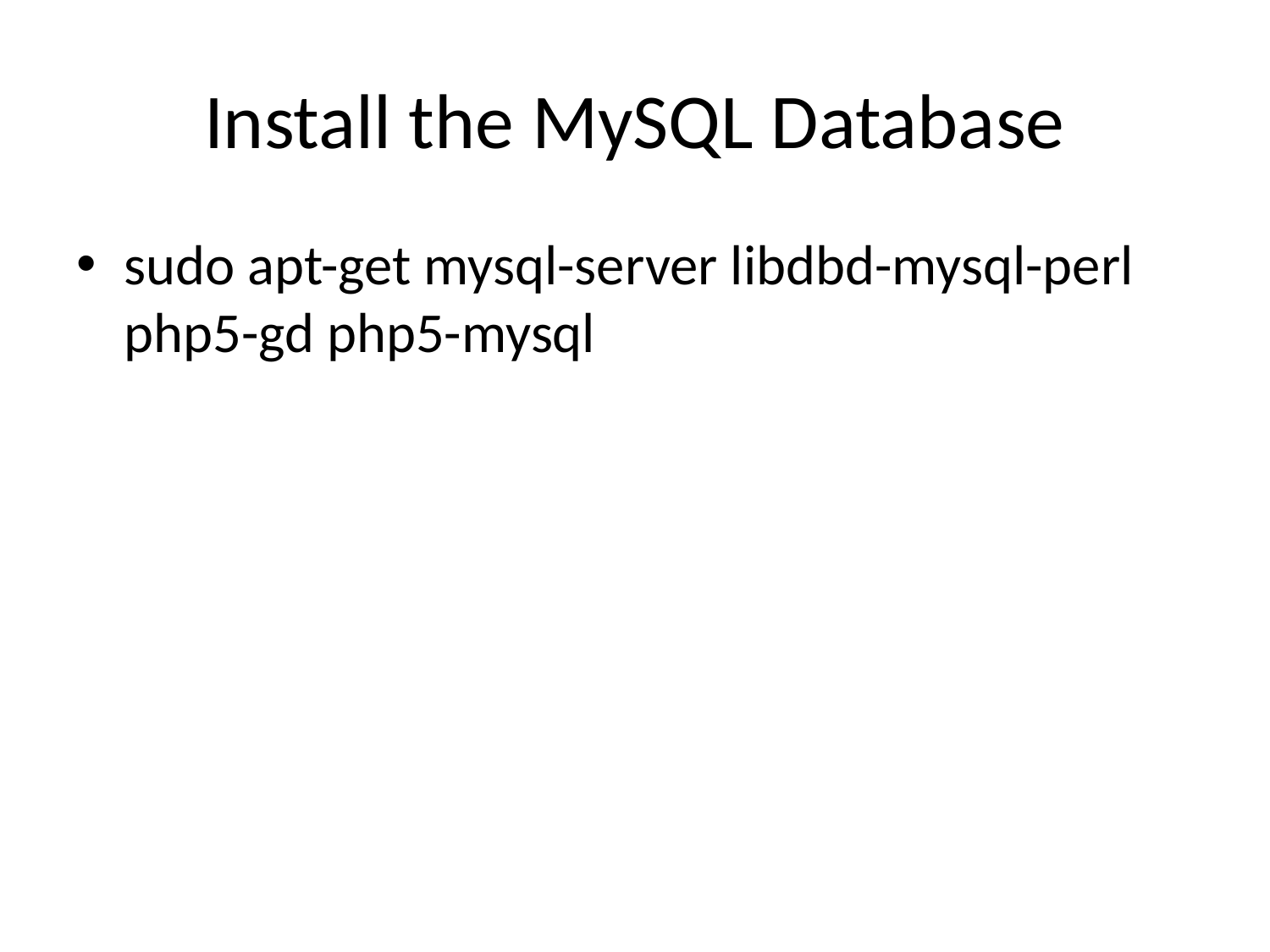

# Install the MySQL Database
sudo apt-get mysql-server libdbd-mysql-perl php5-gd php5-mysql